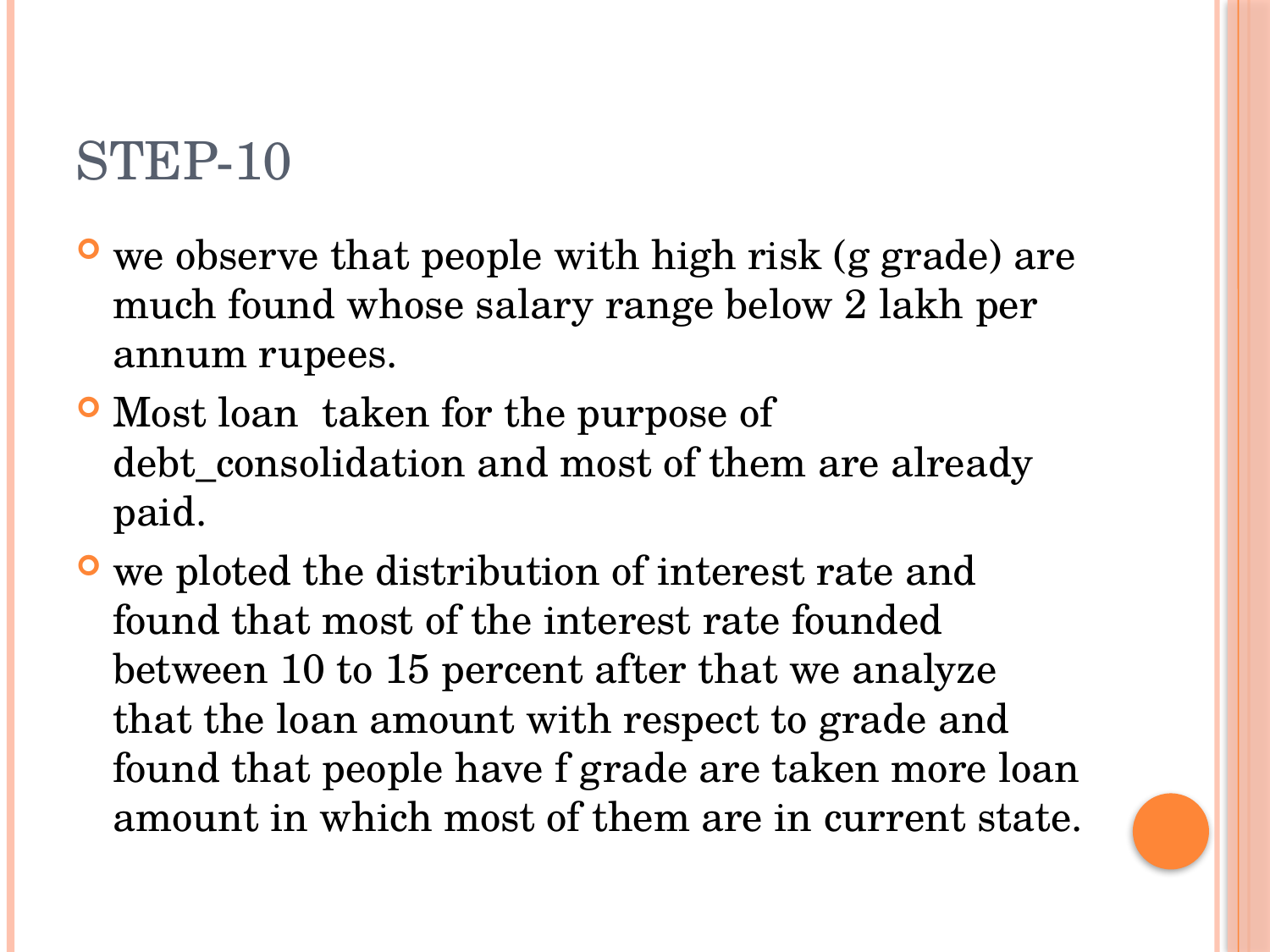

# Step-10
we observe that people with high risk (g grade) are much found whose salary range below 2 lakh per annum rupees.
Most loan  taken for the purpose of debt_consolidation and most of them are already paid.
we ploted the distribution of interest rate and found that most of the interest rate founded between 10 to 15 percent after that we analyze that the loan amount with respect to grade and found that people have f grade are taken more loan amount in which most of them are in current state.